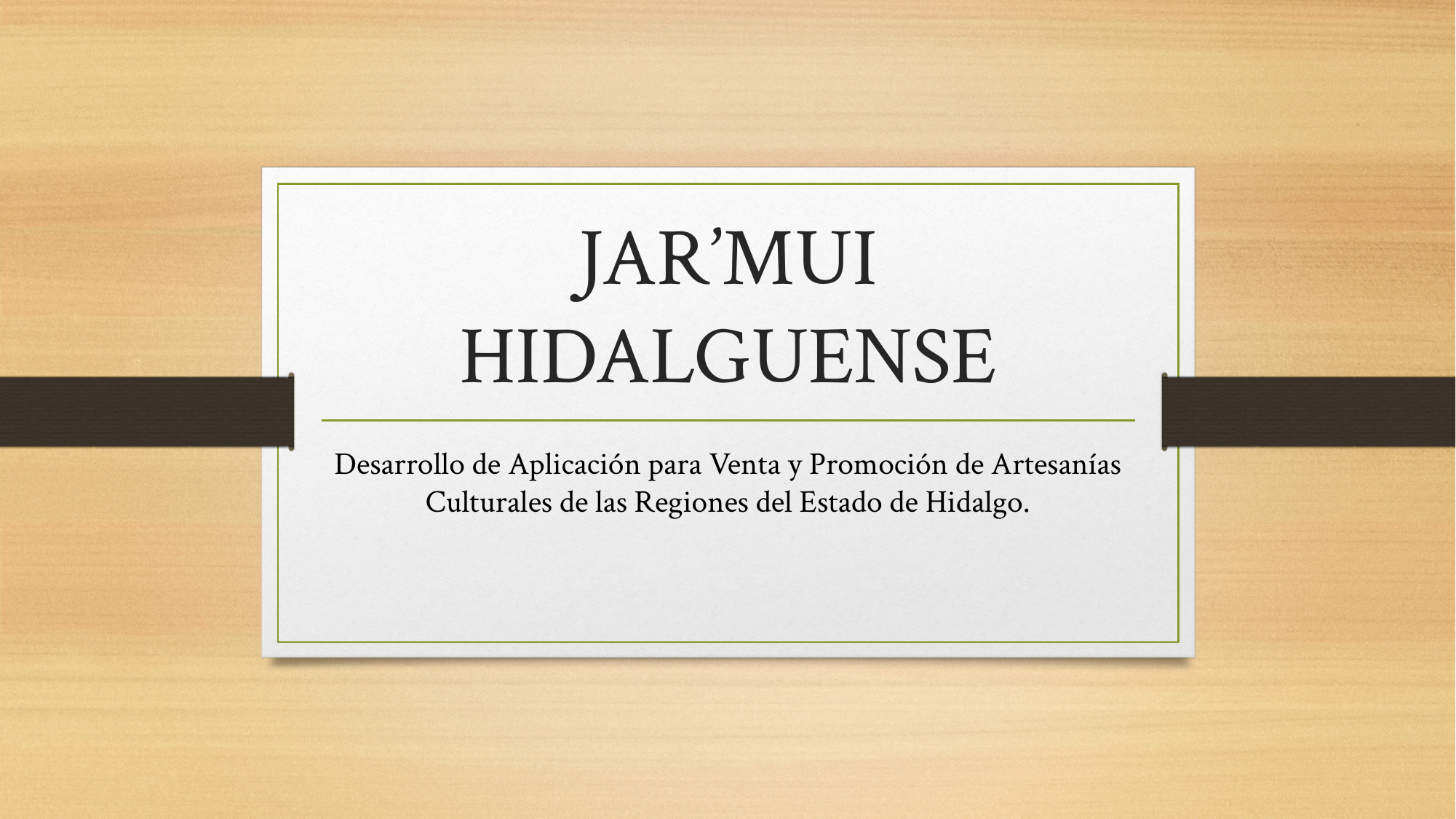

# JAR’MUI HIDALGUENSE
Desarrollo de Aplicación para Venta y Promoción de Artesanías Culturales de las Regiones del Estado de Hidalgo.